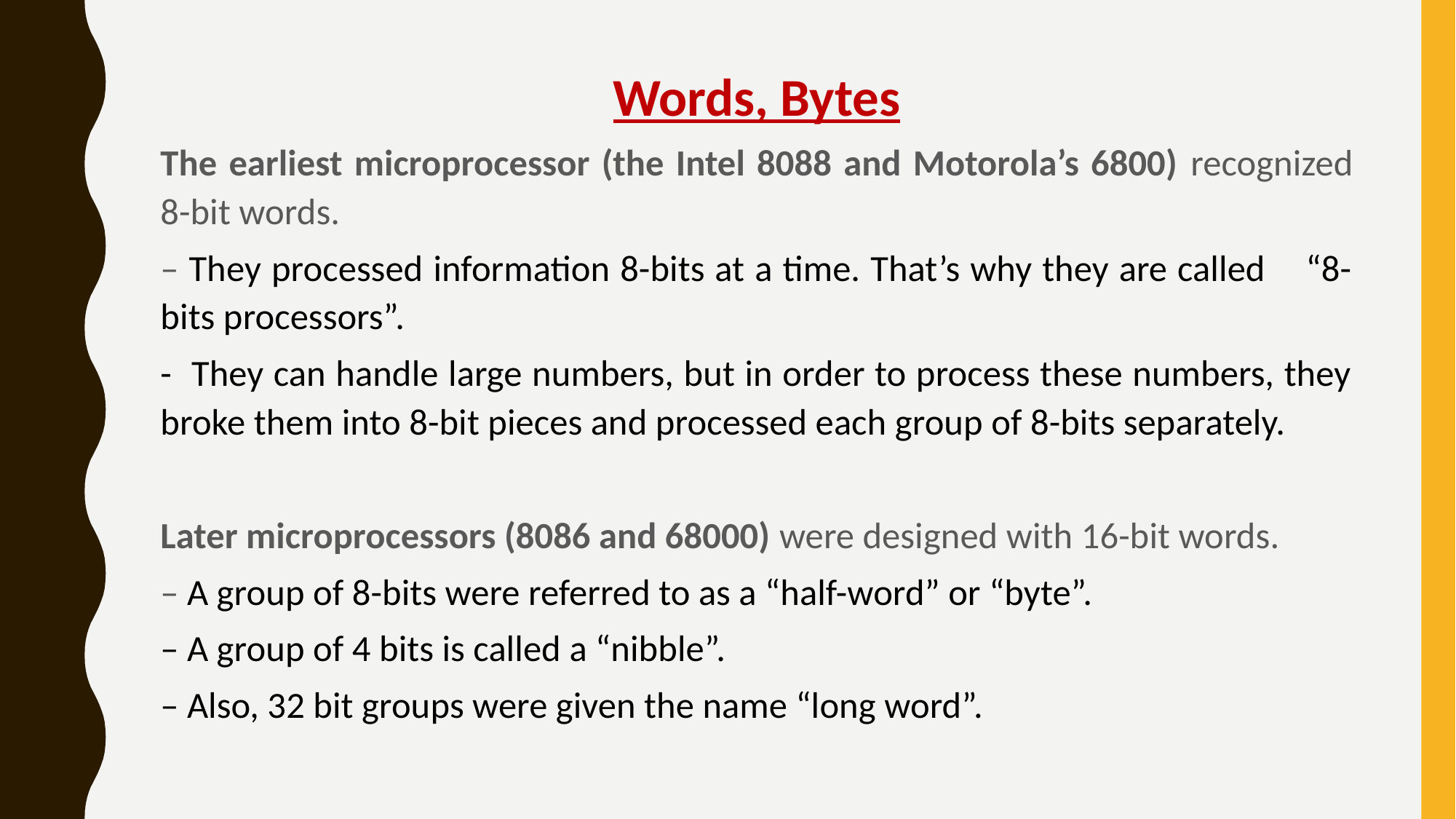

Words, Bytes
The earliest microprocessor (the Intel 8088 and Motorola’s 6800) recognized 8-bit words.
– They processed information 8-bits at a time. That’s why they are called    “8- bits processors”.
-  They can handle large numbers, but in order to process these numbers, they broke them into 8-bit pieces and processed each group of 8-bits separately.

Later microprocessors (8086 and 68000) were designed with 16-bit words.
– A group of 8-bits were referred to as a “half-word” or “byte”.
– A group of 4 bits is called a “nibble”.
– Also, 32 bit groups were given the name “long word”.